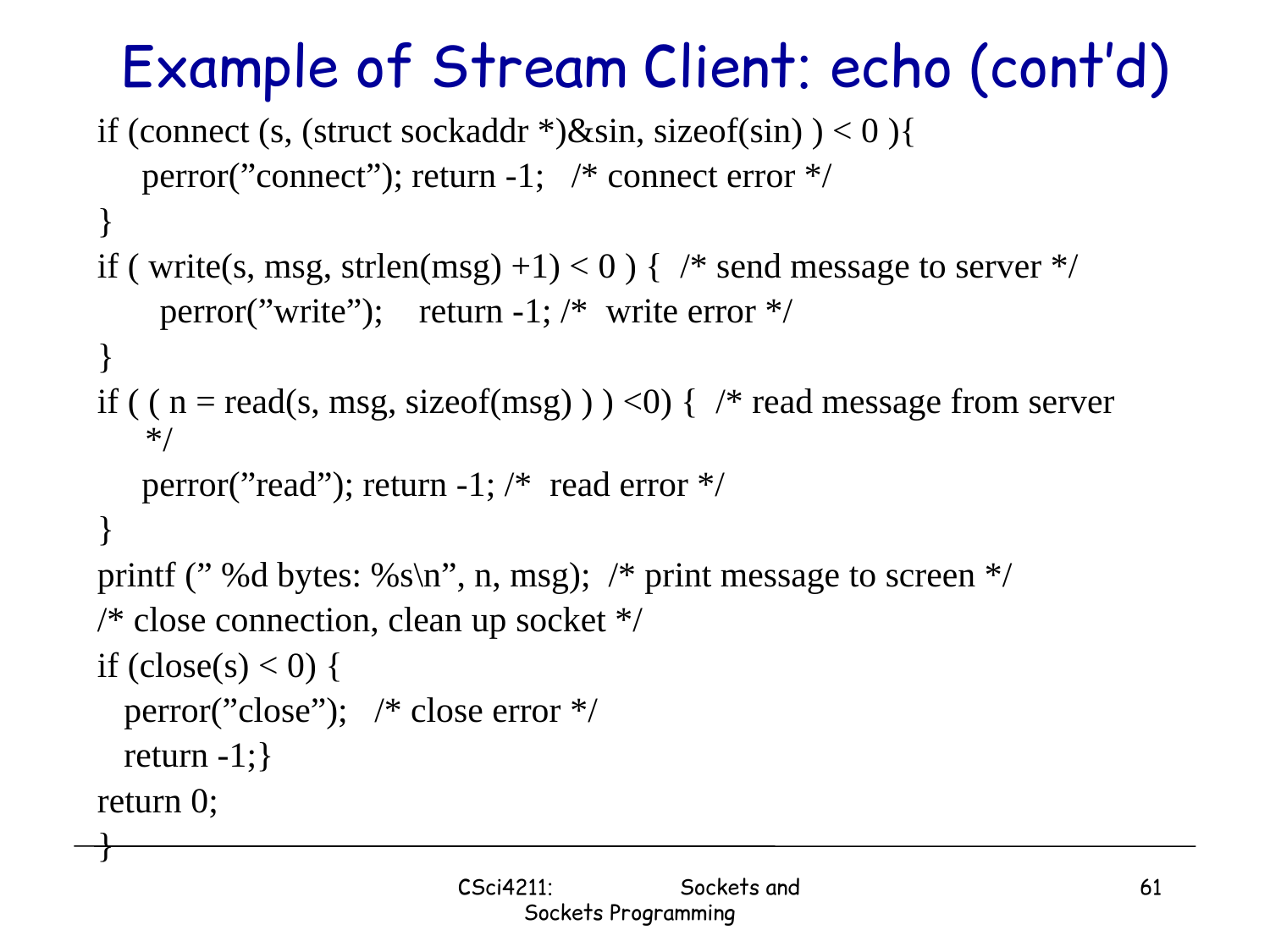

# Example of Stream Client: echo (cont’d)
if (connect (s, (struct sockaddr *)&sin, sizeof(sin) ) < 0 ){
     perror(”connect”); return -1;   /* connect error */
}
if ( write(s, msg, strlen(msg) +1) < 0 ) {  /* send message to server */
       perror(”write”);    return -1; /*  write error */
}
if ( ( n = read(s, msg, sizeof(msg) ) ) <0) {  /* read message from server */
     perror(”read”); return -1; /*  read error */
}
printf (” %d bytes: %s\n”, n, msg);  /* print message to screen */
/* close connection, clean up socket */
if (close(s) < 0) {
   perror(”close”);   /* close error */
   return -1;}
return 0;
}
CSci4211:                    Sockets and Sockets Programming
61